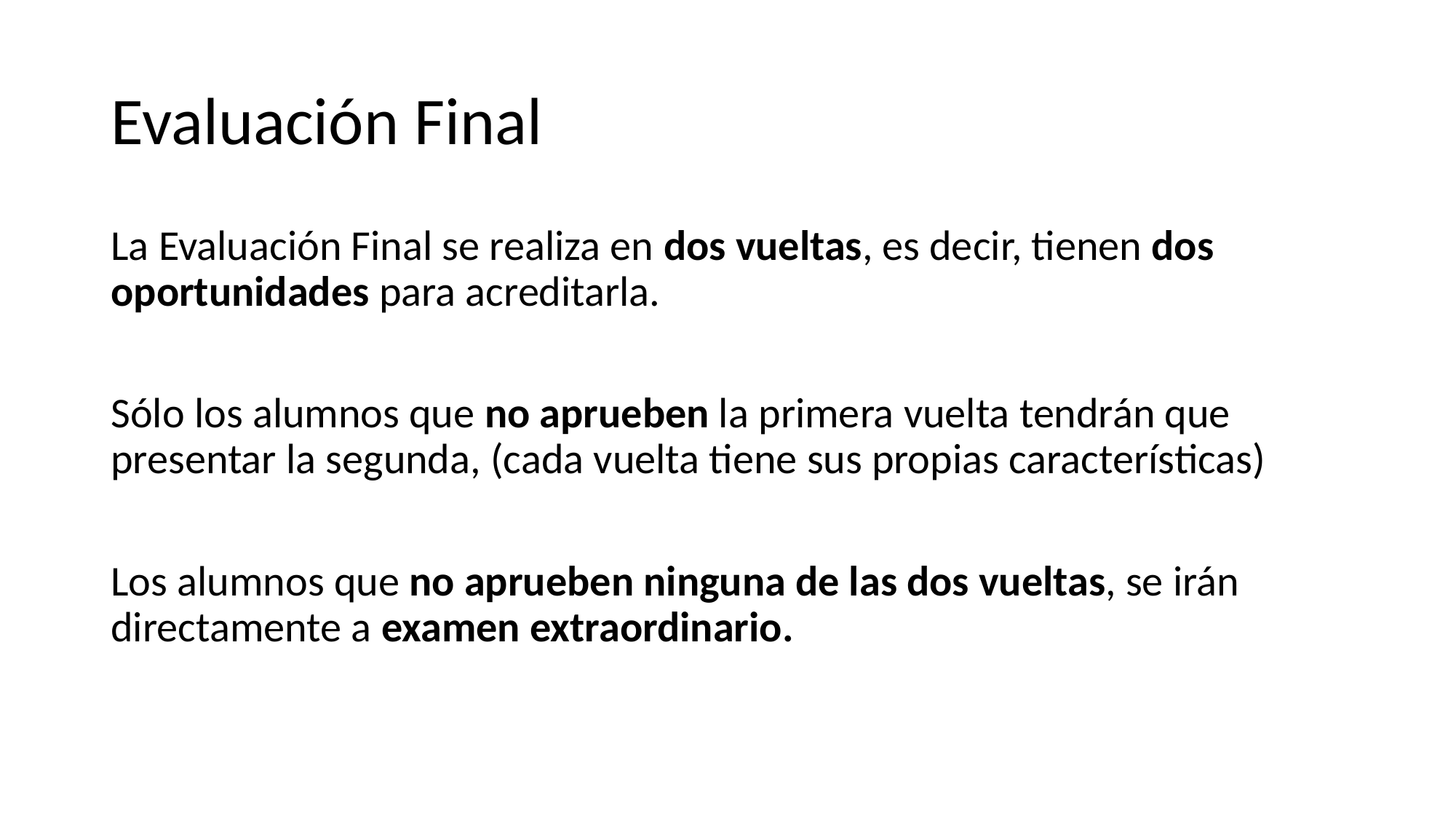

# Evaluación Final
La Evaluación Final se realiza en dos vueltas, es decir, tienen dos oportunidades para acreditarla.

Sólo los alumnos que no aprueben la primera vuelta tendrán que presentar la segunda, (cada vuelta tiene sus propias características)

Los alumnos que no aprueben ninguna de las dos vueltas, se irán directamente a examen extraordinario.